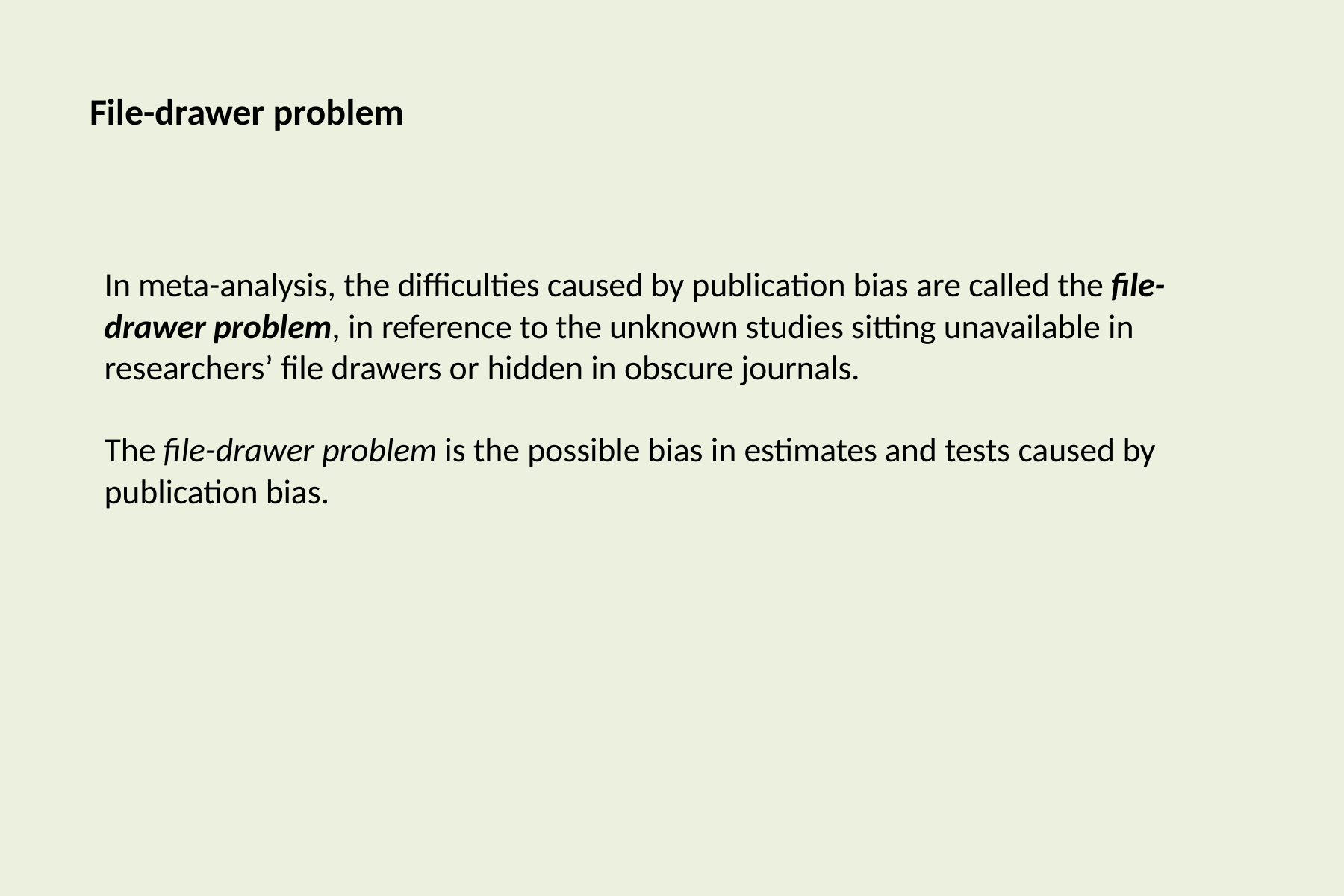

# File-drawer problem
In meta-analysis, the difficulties caused by publication bias are called the file-  drawer problem, in reference to the unknown studies sitting unavailable in  researchers’ file drawers or hidden in obscure journals.

The file-drawer problem is the possible bias in estimates and tests caused by  publication bias.